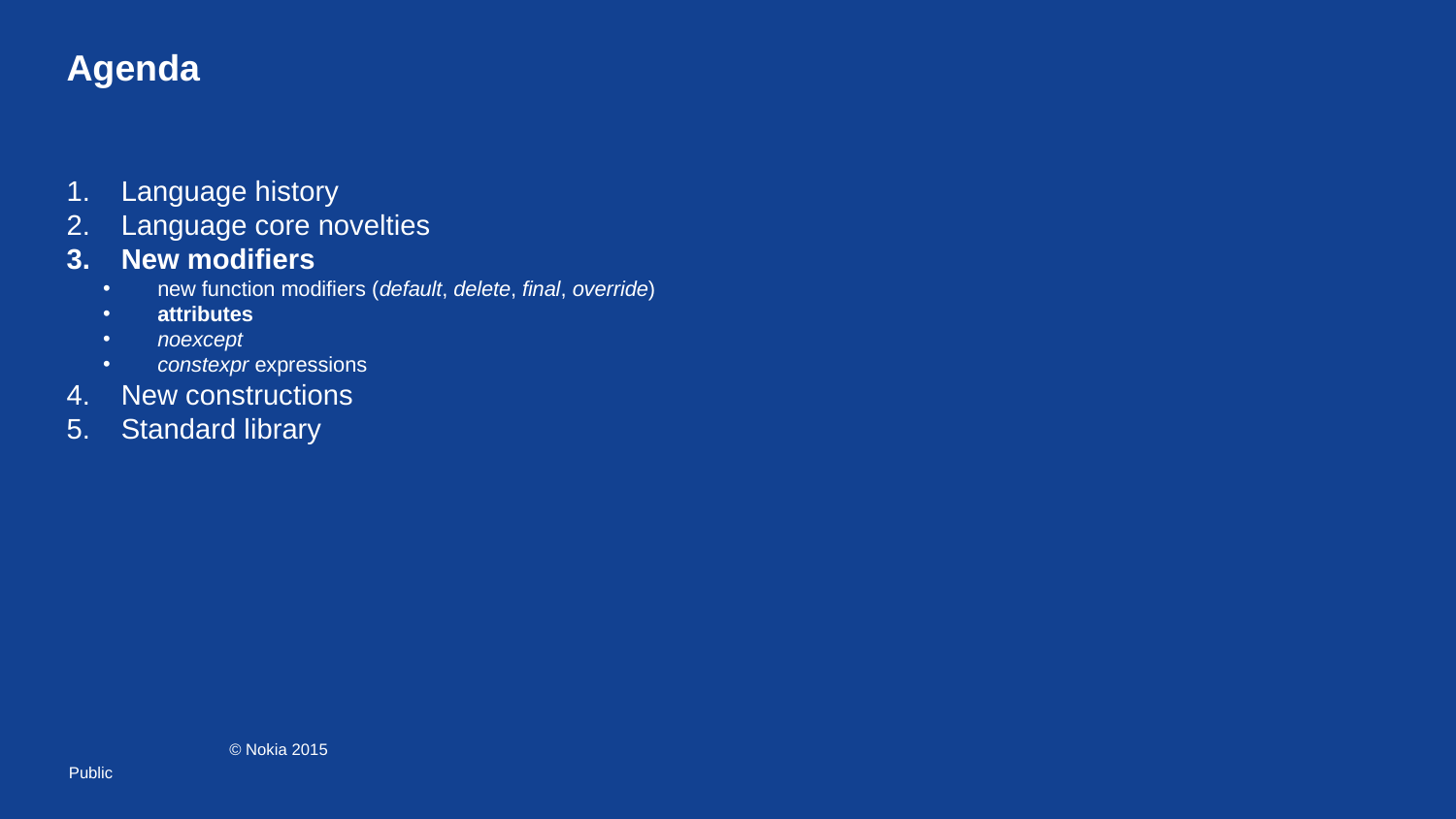

# Agenda
Language history
Language core novelties
New modifiers
new function modifiers (default, delete, final, override)
attributes
noexcept
constexpr expressions
New constructions
Standard library